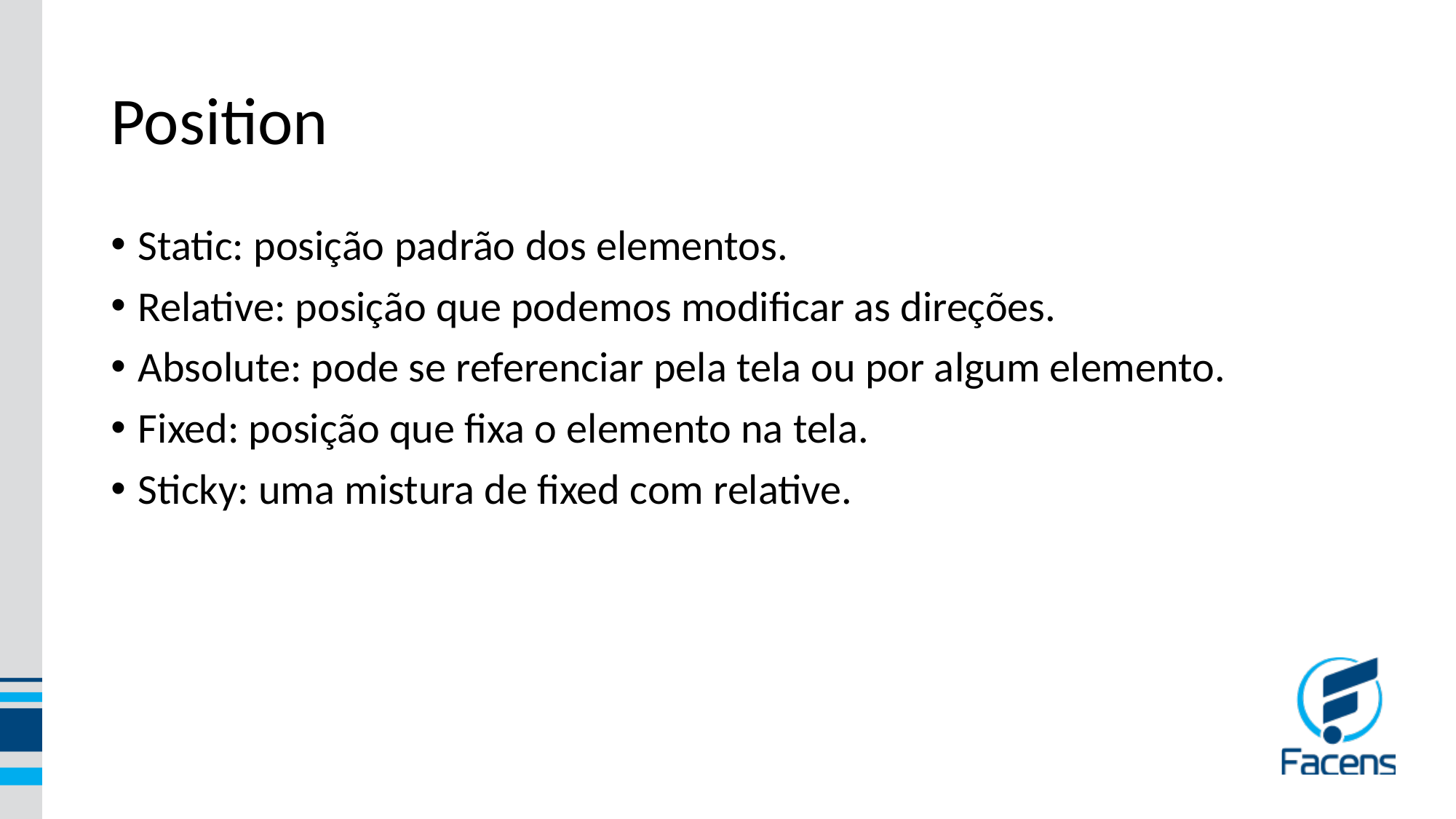

# Position
Static: posição padrão dos elementos.
Relative: posição que podemos modificar as direções.
Absolute: pode se referenciar pela tela ou por algum elemento.
Fixed: posição que fixa o elemento na tela.
Sticky: uma mistura de fixed com relative.